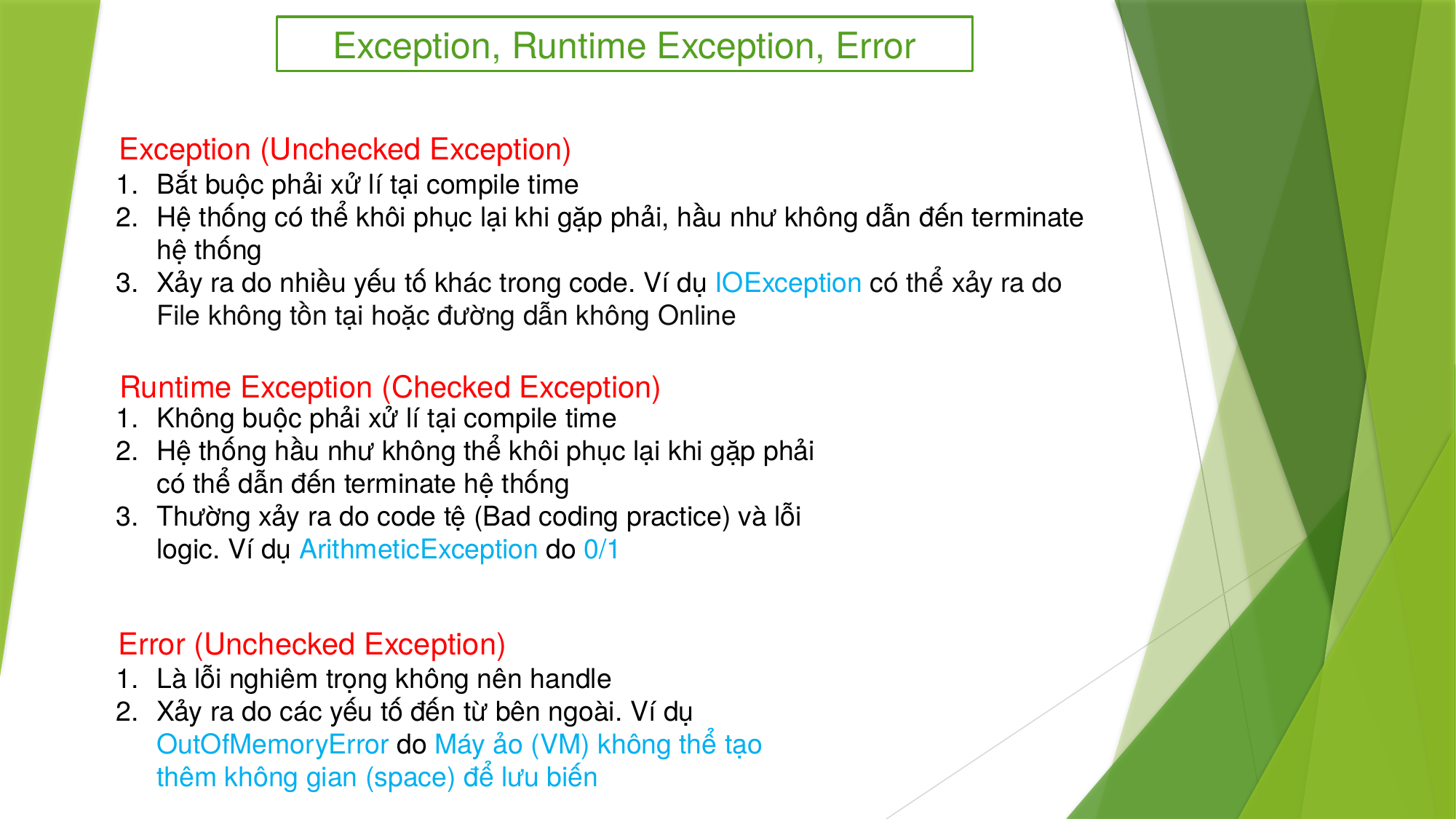

Exception, Runtime Exception, Error
Exception (Unchecked Exception)
Bắt buộc phải xử lí tại compile time
Hệ thống có thể khôi phục lại khi gặp phải, hầu như không dẫn đến terminate hệ thống
Xảy ra do nhiều yếu tố khác trong code. Ví dụ IOException có thể xảy ra do File không tồn tại hoặc đường dẫn không Online
Runtime Exception (Checked Exception)
Không buộc phải xử lí tại compile time
Hệ thống hầu như không thể khôi phục lại khi gặp phải có thể dẫn đến terminate hệ thống
Thường xảy ra do code tệ (Bad coding practice) và lỗi logic. Ví dụ ArithmeticException do 0/1

Error (Unchecked Exception)
Là lỗi nghiêm trọng không nên handle
Xảy ra do các yếu tố đến từ bên ngoài. Ví dụ OutOfMemoryError do Máy ảo (VM) không thể tạo thêm không gian (space) để lưu biến